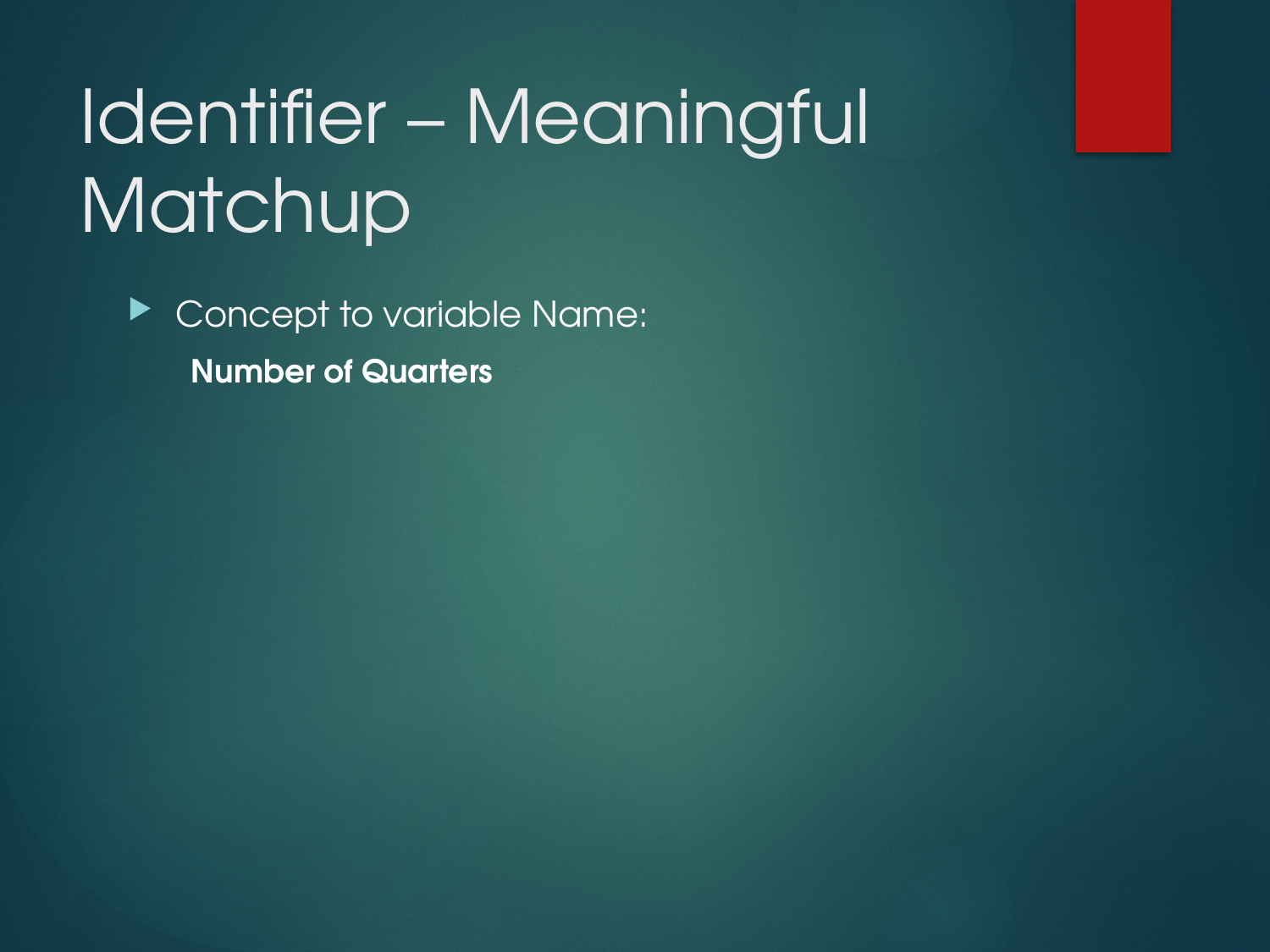

# Identifier – Meaningful Matchup
Concept to variable Name:
Number of Quarters